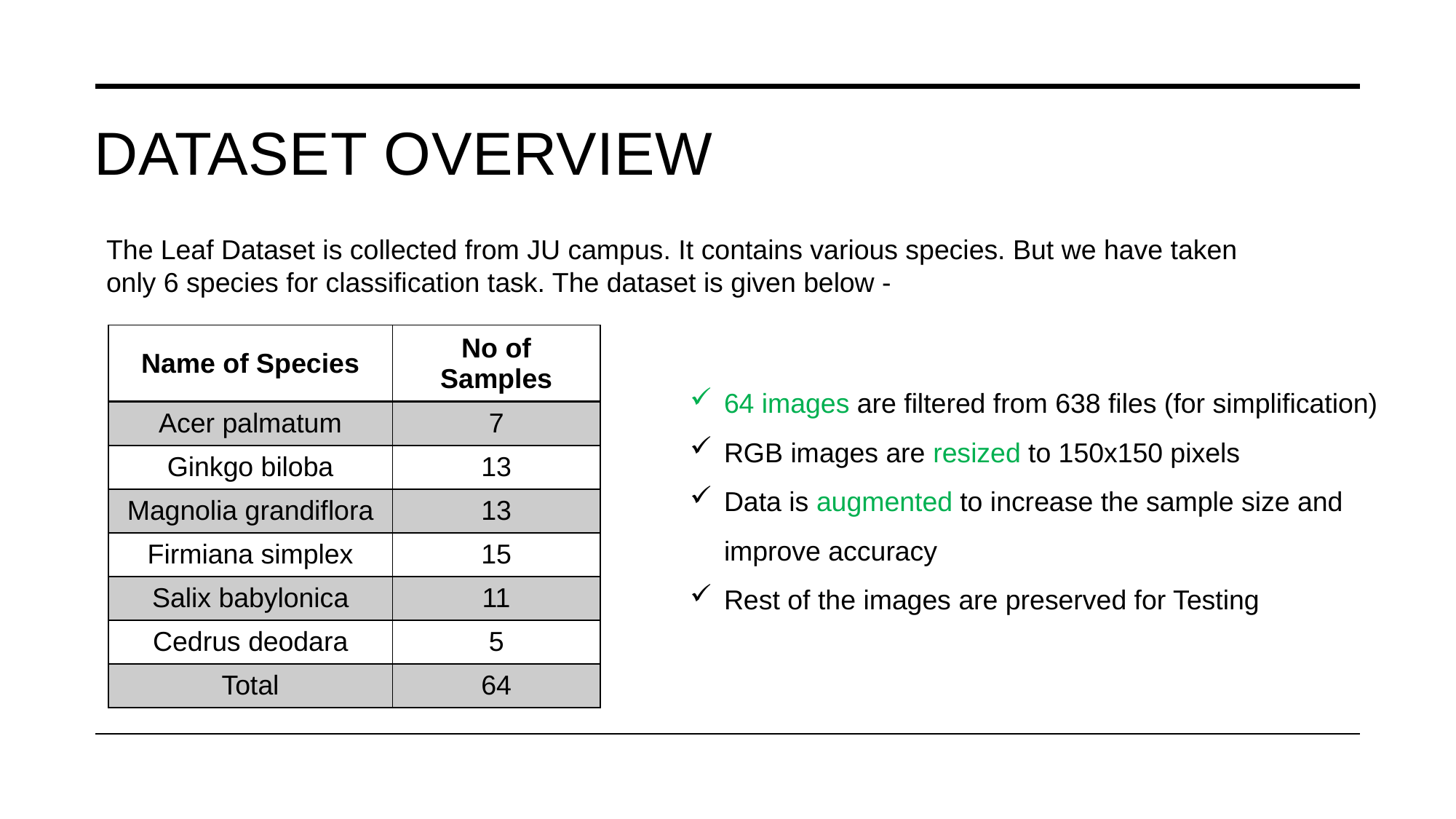

# DATASET OVERVIEW
The Leaf Dataset is collected from JU campus. It contains various species. But we have taken only 6 species for classification task. The dataset is given below -
| Name of Species | No of Samples |
| --- | --- |
| Acer palmatum | 7 |
| Ginkgo biloba | 13 |
| Magnolia grandiflora | 13 |
| Firmiana simplex | 15 |
| Salix babylonica | 11 |
| Cedrus deodara | 5 |
| Total | 64 |
64 images are filtered from 638 files (for simplification)
RGB images are resized to 150x150 pixels
Data is augmented to increase the sample size and improve accuracy
Rest of the images are preserved for Testing